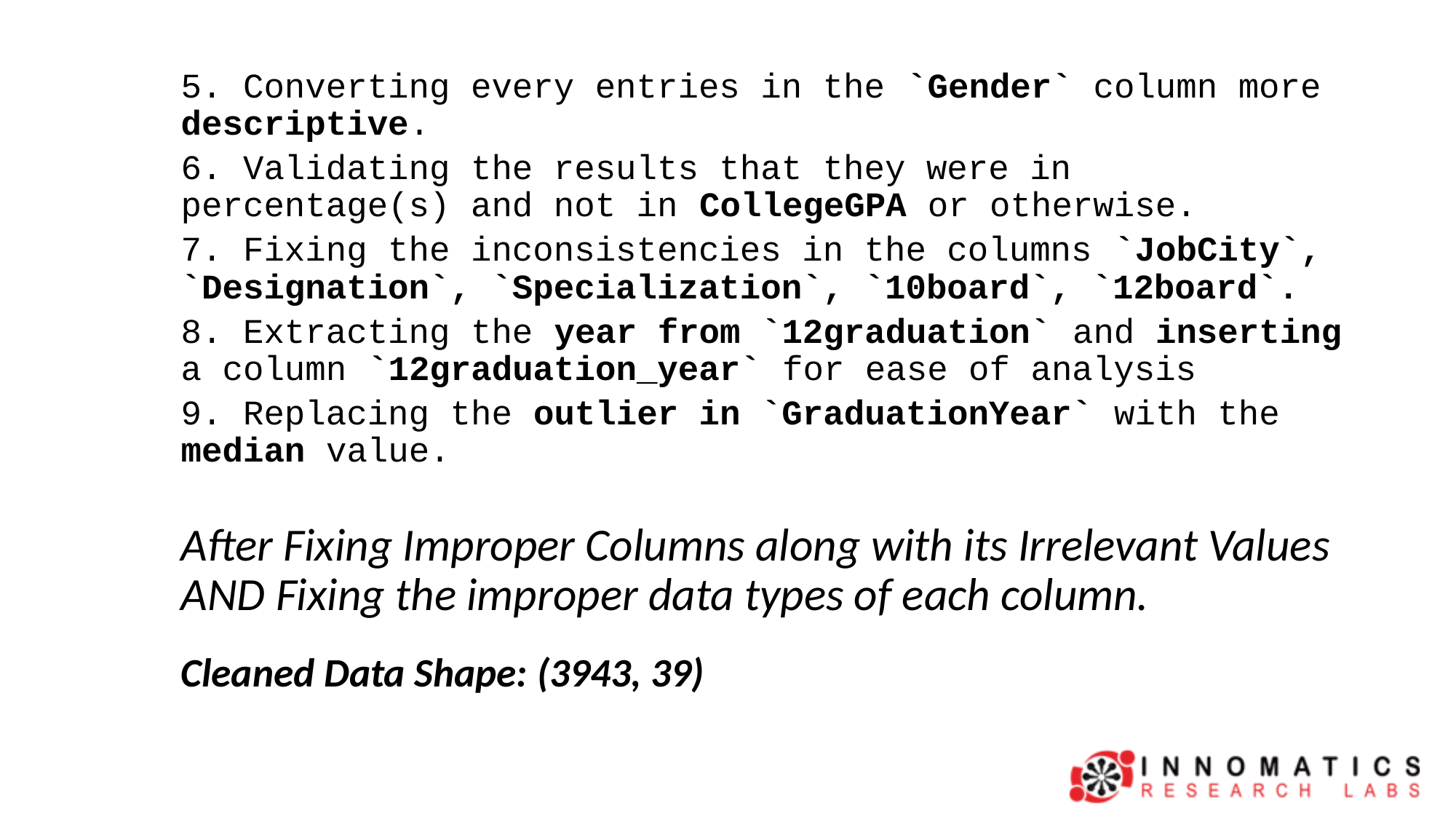

5. Converting every entries in the `Gender` column more descriptive.
6. Validating the results that they were in percentage(s) and not in CollegeGPA or otherwise.
7. Fixing the inconsistencies in the columns `JobCity`, `Designation`, `Specialization`, `10board`, `12board`.
8. Extracting the year from `12graduation` and inserting a column `12graduation_year` for ease of analysis
9. Replacing the outlier in `GraduationYear` with the median value.

After Fixing Improper Columns along with its Irrelevant Values AND Fixing the improper data types of each column.

Cleaned Data Shape: (3943, 39)